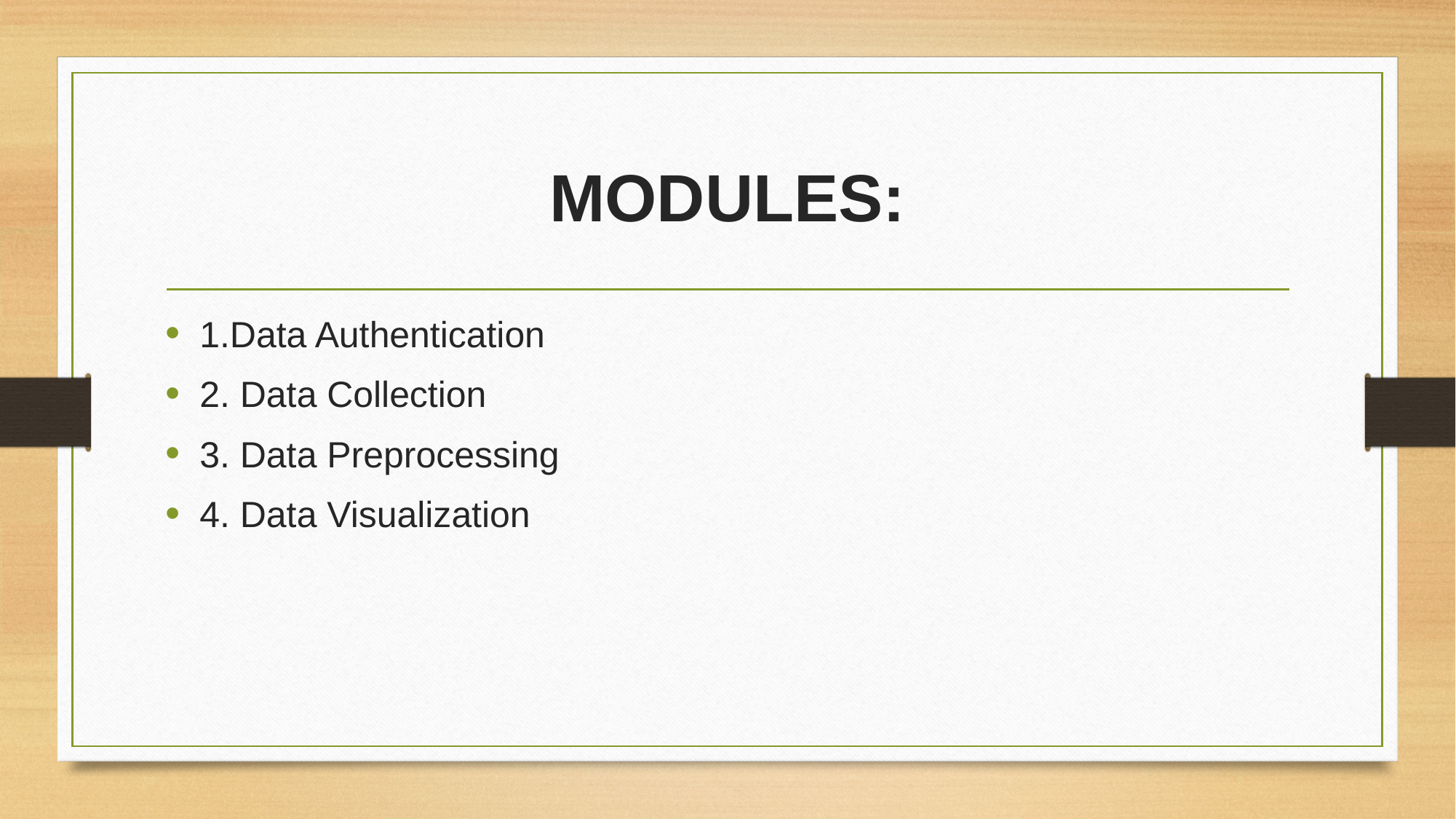

# MODULES:
1.Data Authentication
2. Data Collection
3. Data Preprocessing
4. Data Visualization